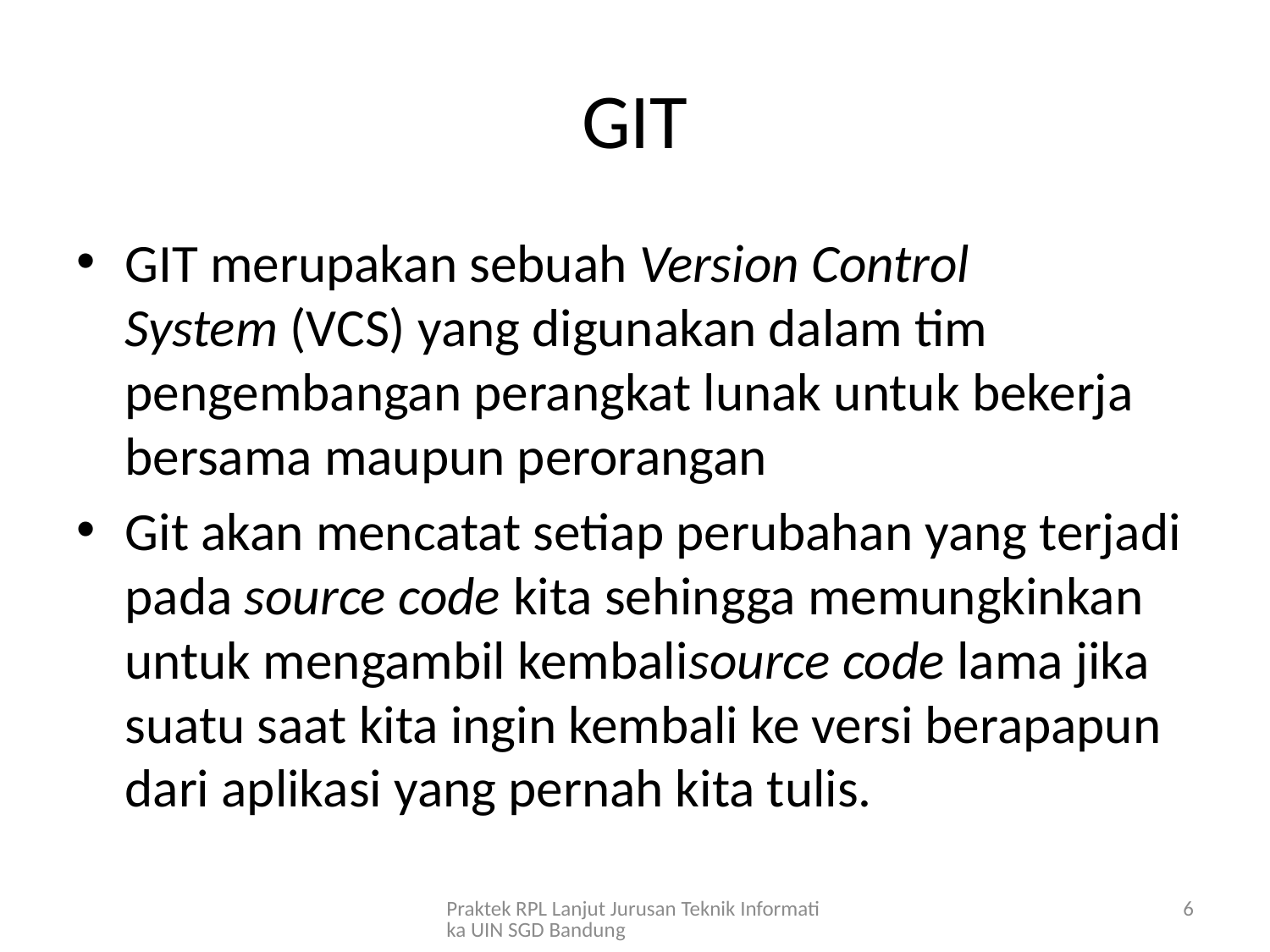

# GIT
GIT merupakan sebuah Version Control System (VCS) yang digunakan dalam tim pengembangan perangkat lunak untuk bekerja bersama maupun perorangan
Git akan mencatat setiap perubahan yang terjadi pada source code kita sehingga memungkinkan untuk mengambil kembalisource code lama jika suatu saat kita ingin kembali ke versi berapapun dari aplikasi yang pernah kita tulis.
Praktek RPL Lanjut Jurusan Teknik Informatika UIN SGD Bandung
6